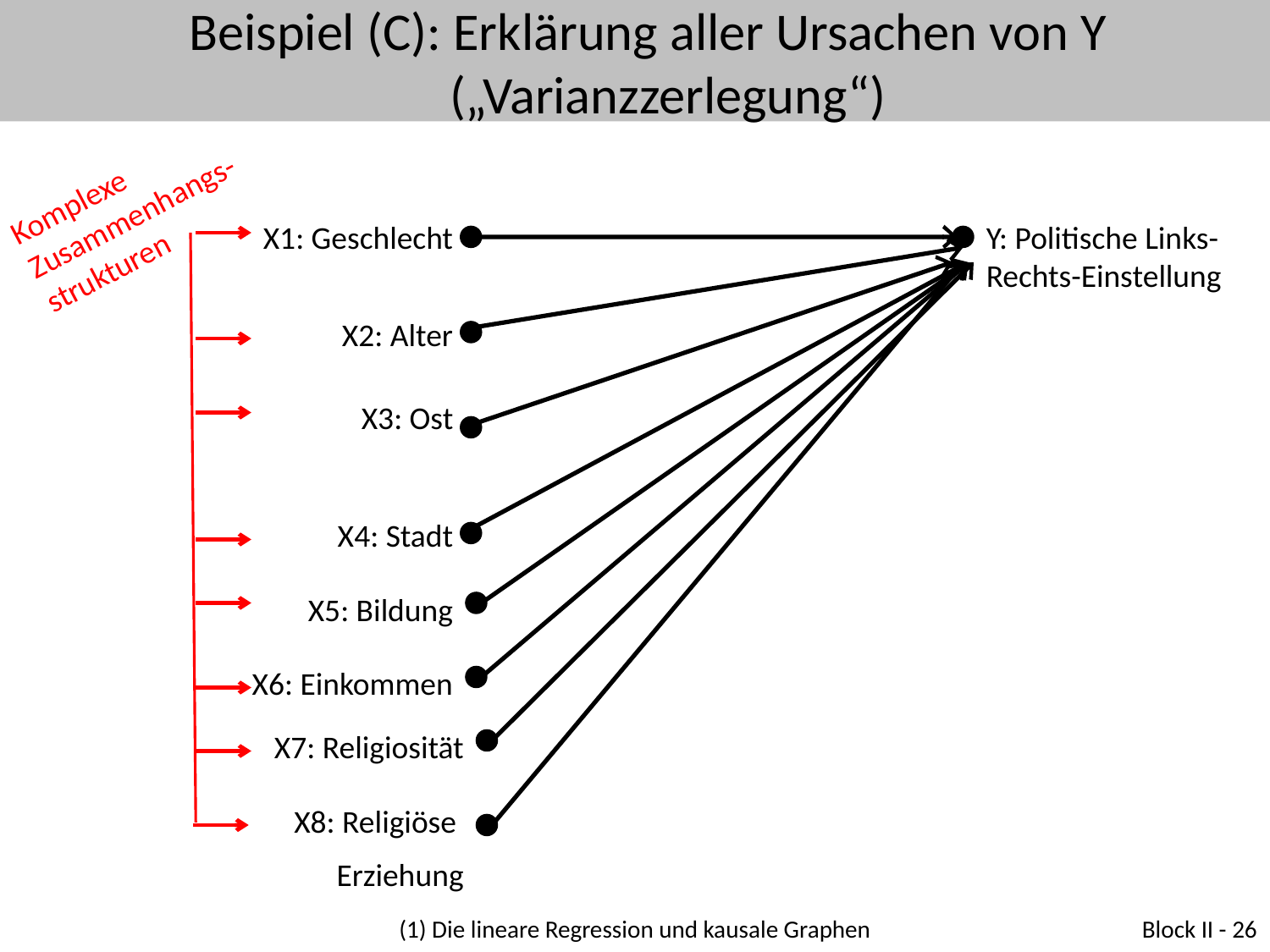

Beispiel (C): Erklärung aller Ursachen von Y („Varianzzerlegung“)
Komplexe Zusammenhangs-strukturen
X1: Geschlecht
Y: Politische Links-Rechts-Einstellung

X2: Alter

X3: Ost

X4: Stadt

X5: Bildung

X6: Einkommen

X7: Religiosität

X8: Religiöse
Erziehung

(1) Die lineare Regression und kausale Graphen
Block II - 26